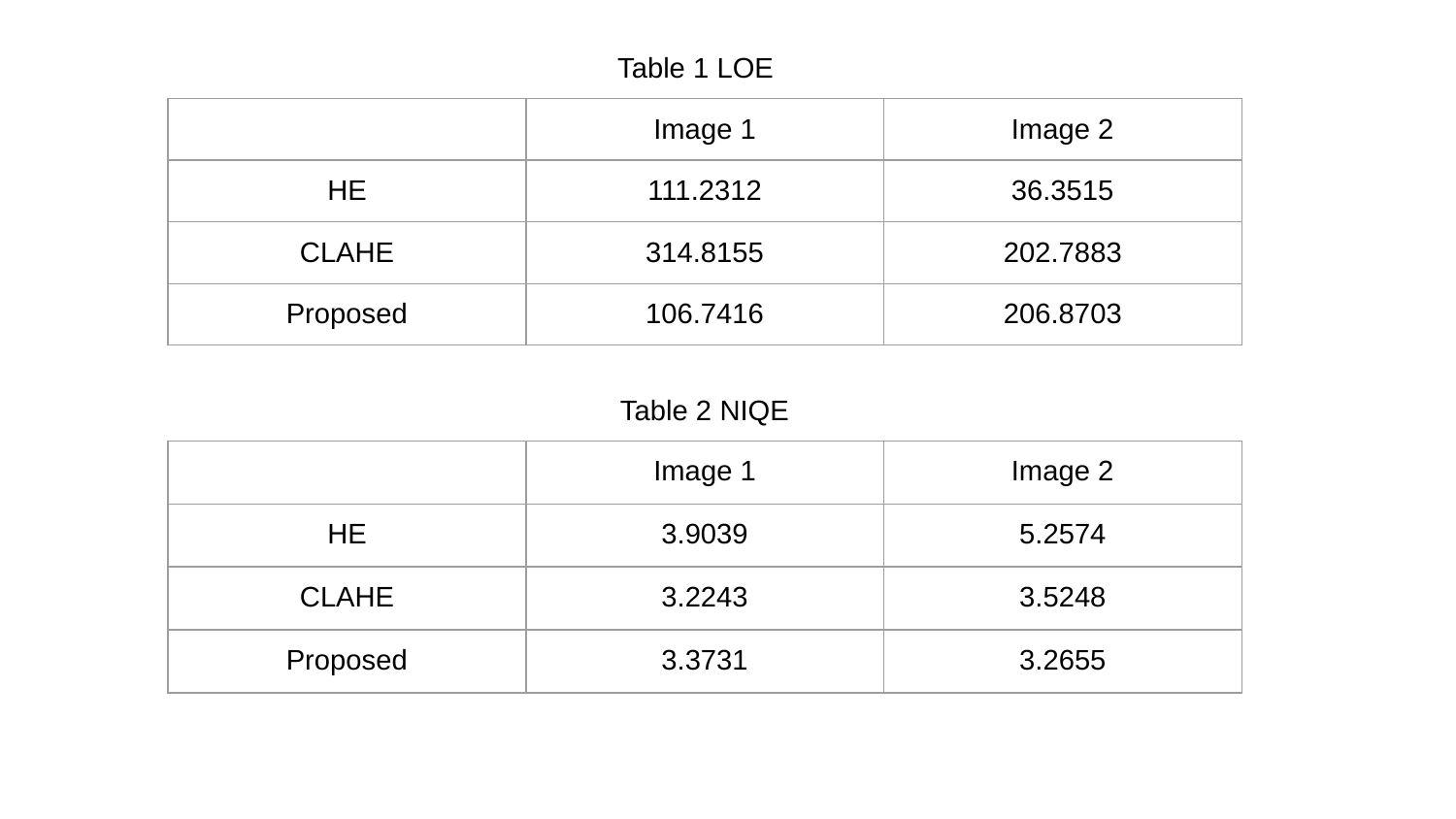

Table 1 LOE
|  | Image 1 | Image 2 |
| --- | --- | --- |
| HE | 111.2312 | 36.3515 |
| CLAHE | 314.8155 | 202.7883 |
| Proposed | 106.7416 | 206.8703 |
Table 2 NIQE
|  | Image 1 | Image 2 |
| --- | --- | --- |
| HE | 3.9039 | 5.2574 |
| CLAHE | 3.2243 | 3.5248 |
| Proposed | 3.3731 | 3.2655 |